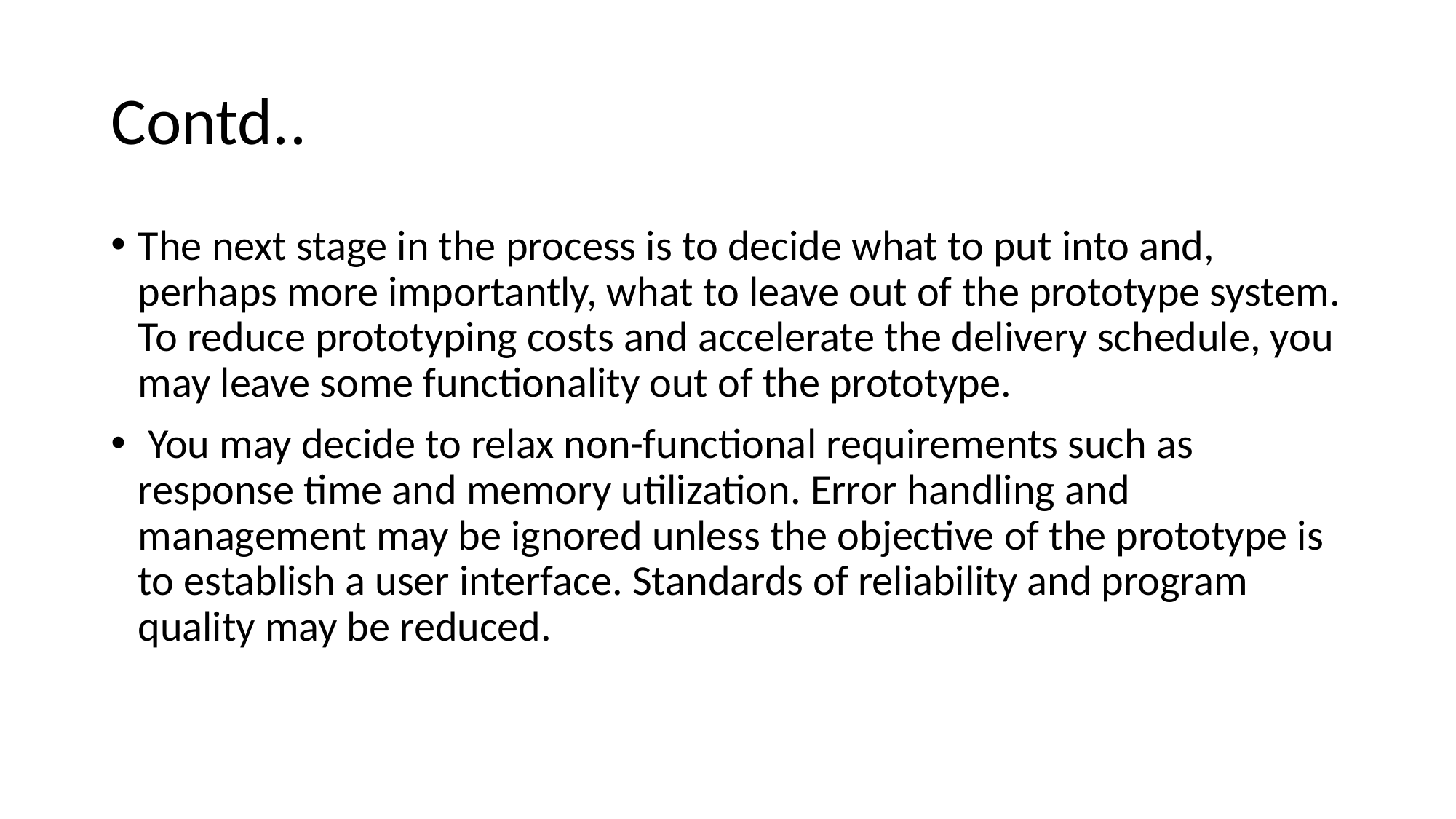

# Contd..
The next stage in the process is to decide what to put into and, perhaps more importantly, what to leave out of the prototype system. To reduce prototyping costs and accelerate the delivery schedule, you may leave some functionality out of the prototype.
 You may decide to relax non-functional requirements such as response time and memory utilization. Error handling and management may be ignored unless the objective of the prototype is to establish a user interface. Standards of reliability and program quality may be reduced.